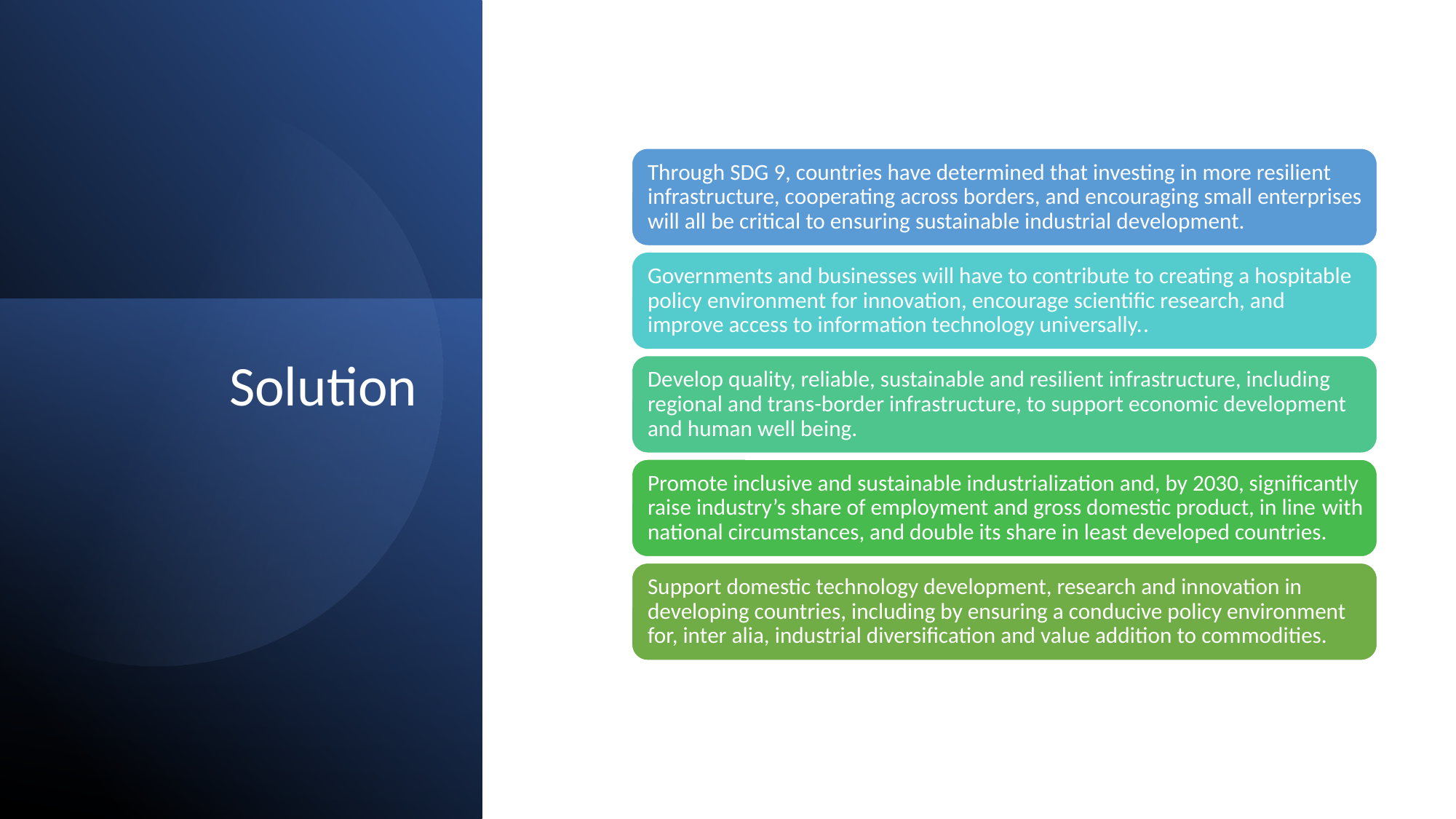

Through SDG 9, countries have determined that investing in more resilient infrastructure, cooperating across borders, and encouraging small enterprises will all be critical to ensuring sustainable industrial development.
Governments and businesses will have to contribute to creating a hospitable policy environment for innovation, encourage scientific research, and improve access to information technology universally..
Develop quality, reliable, sustainable and resilient infrastructure, including regional and trans-border infrastructure, to support economic development and human well being.
Promote inclusive and sustainable industrialization and, by 2030, significantly raise industry’s share of employment and gross domestic product, in line with national circumstances, and double its share in least developed countries.
Support domestic technology development, research and innovation in developing countries, including by ensuring a conducive policy environment for, inter alia, industrial diversification and value addition to commodities.

# Solution